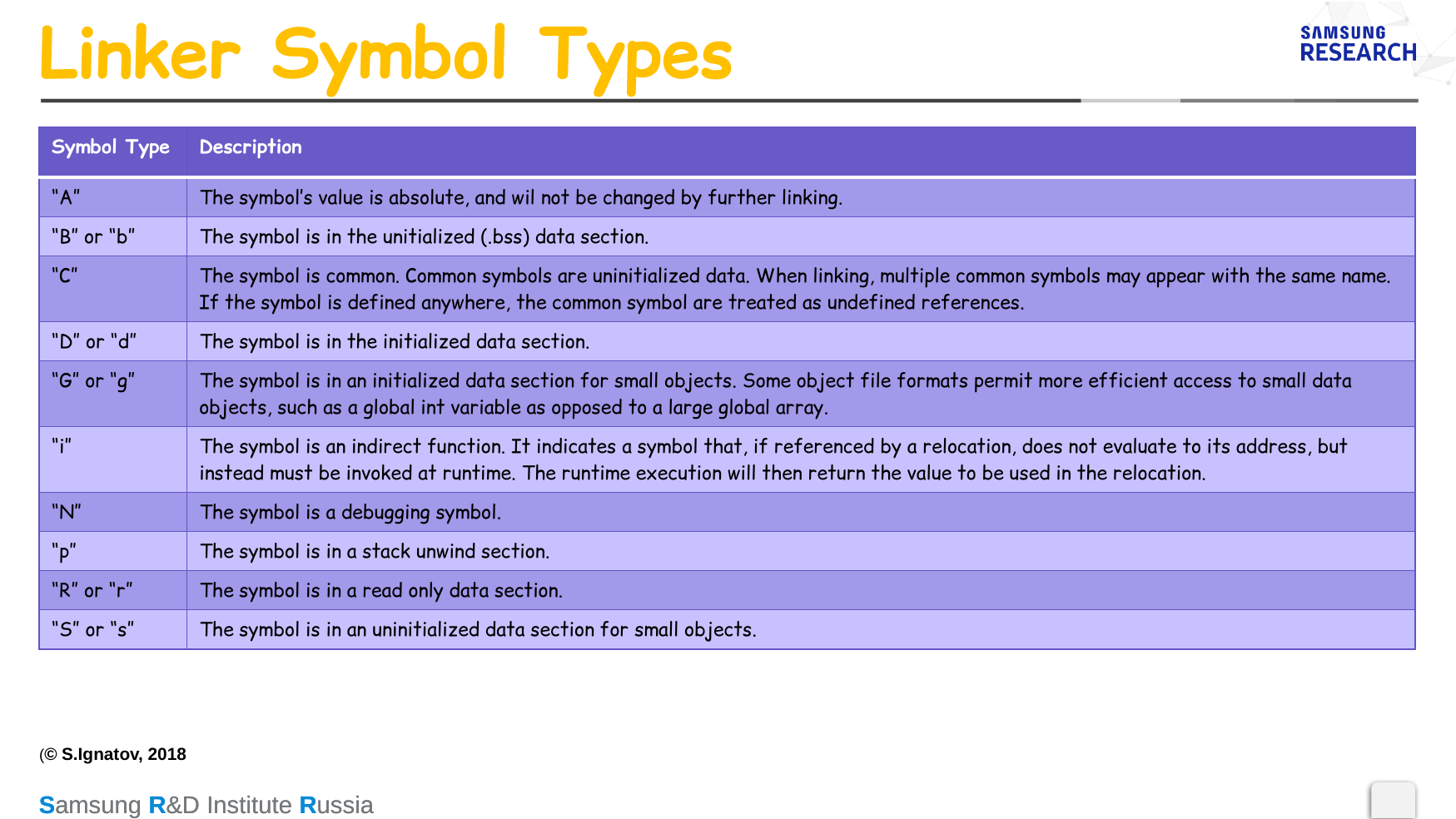

# Linker Symbol Types
| Symbol Type | Description |
| --- | --- |
| “A” | The symbol’s value is absolute, and wil not be changed by further linking. |
| “B” or “b” | The symbol is in the unitialized (.bss) data section. |
| “C” | The symbol is common. Common symbols are uninitialized data. When linking, multiple common symbols may appear with the same name. If the symbol is defined anywhere, the common symbol are treated as undefined references. |
| “D” or “d” | The symbol is in the initialized data section. |
| “G” or “g” | The symbol is in an initialized data section for small objects. Some object file formats permit more efficient access to small data objects, such as a global int variable as opposed to a large global array. |
| “i” | The symbol is an indirect function. It indicates a symbol that, if referenced by a relocation, does not evaluate to its address, but instead must be invoked at runtime. The runtime execution will then return the value to be used in the relocation. |
| “N” | The symbol is a debugging symbol. |
| “p” | The symbol is in a stack unwind section. |
| “R” or “r” | The symbol is in a read only data section. |
| “S” or “s” | The symbol is in an uninitialized data section for small objects. |
(© S.Ignatov, 2018